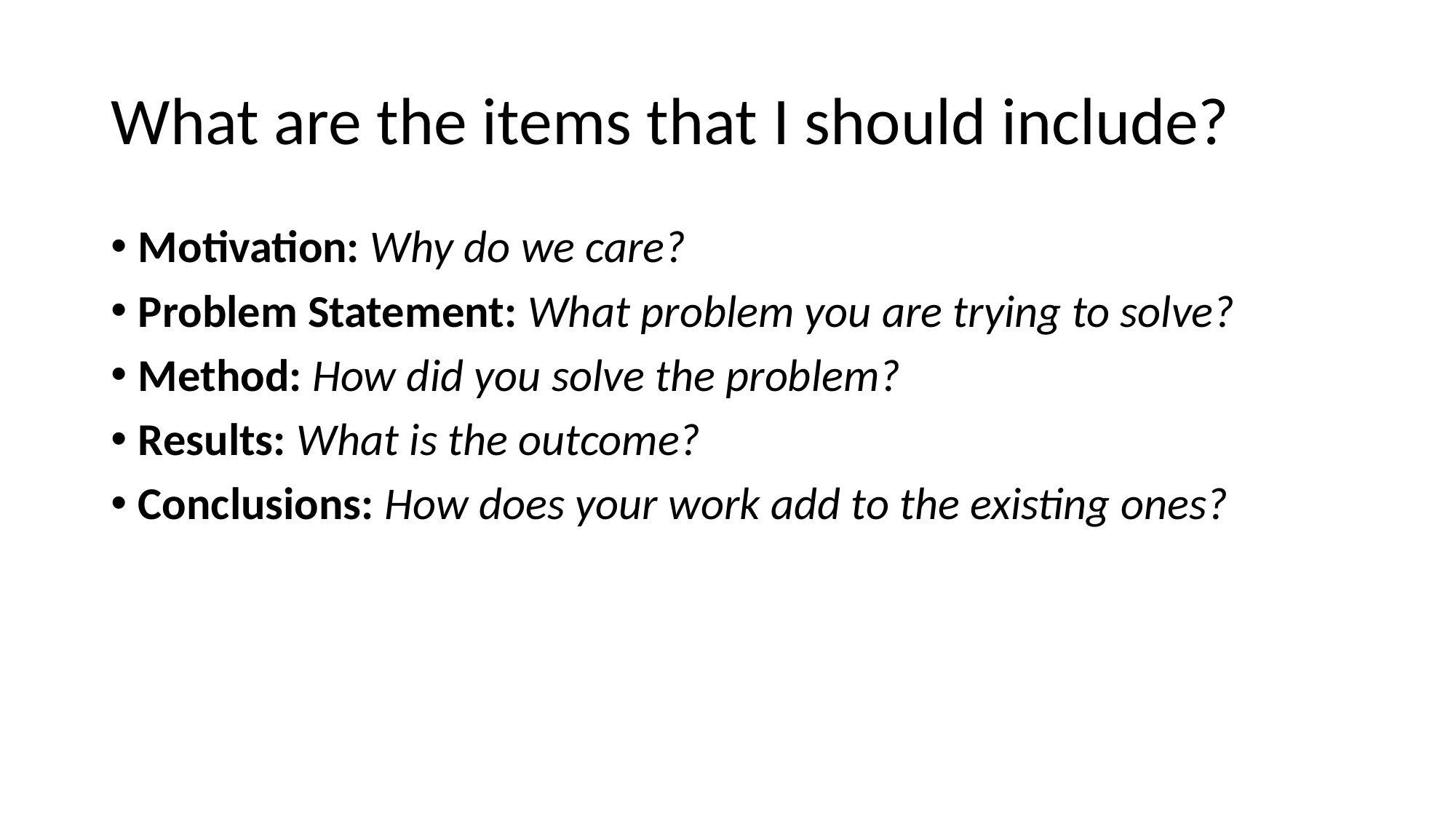

# What are the items that I should include?
Motivation: Why do we care?
Problem Statement: What problem you are trying to solve?
Method: How did you solve the problem?
Results: What is the outcome?
Conclusions: How does your work add to the existing ones?